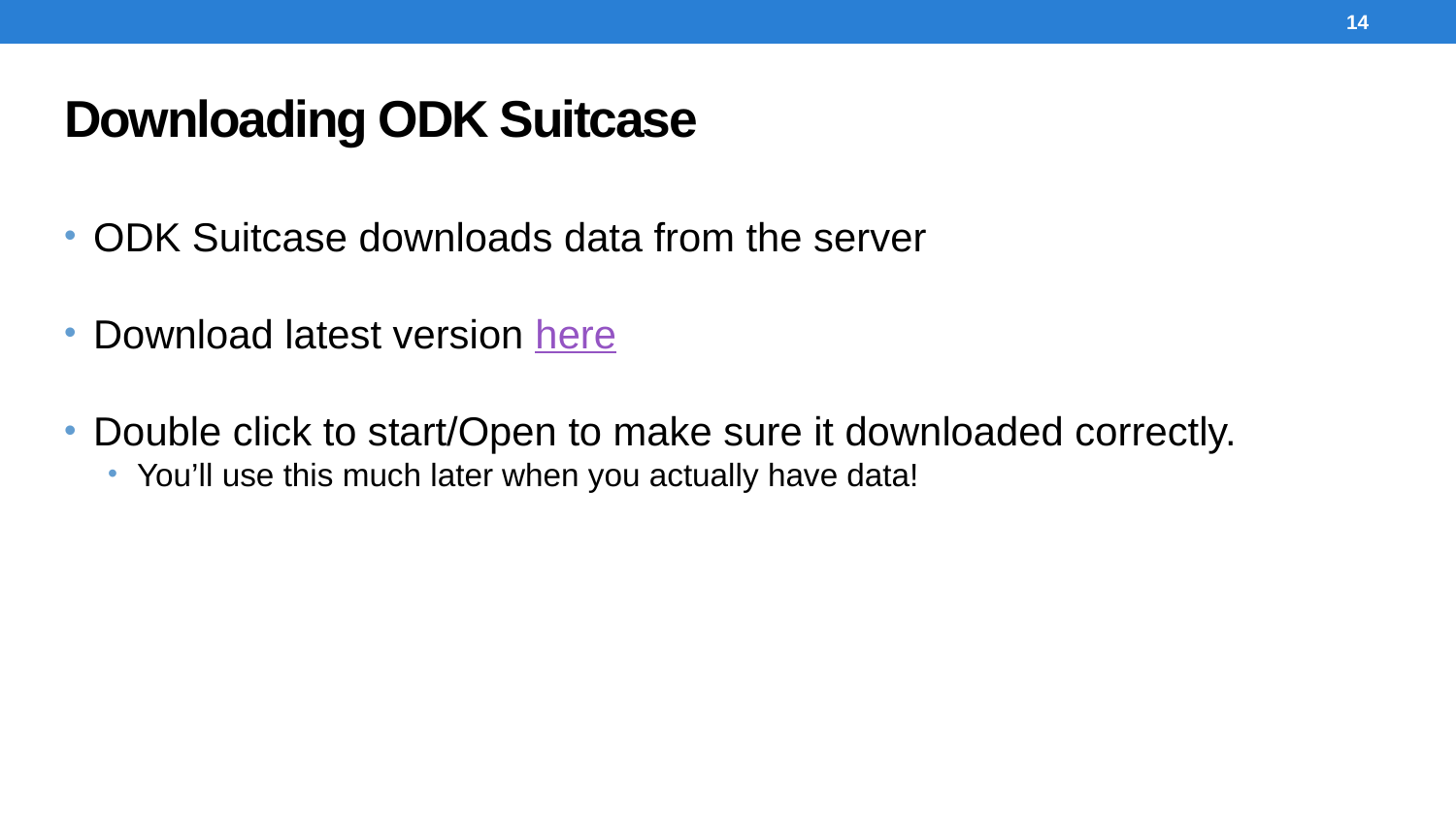

14
# Downloading ODK Suitcase
ODK Suitcase downloads data from the server

Download latest version here

Double click to start/Open to make sure it downloaded correctly.
You’ll use this much later when you actually have data!

14